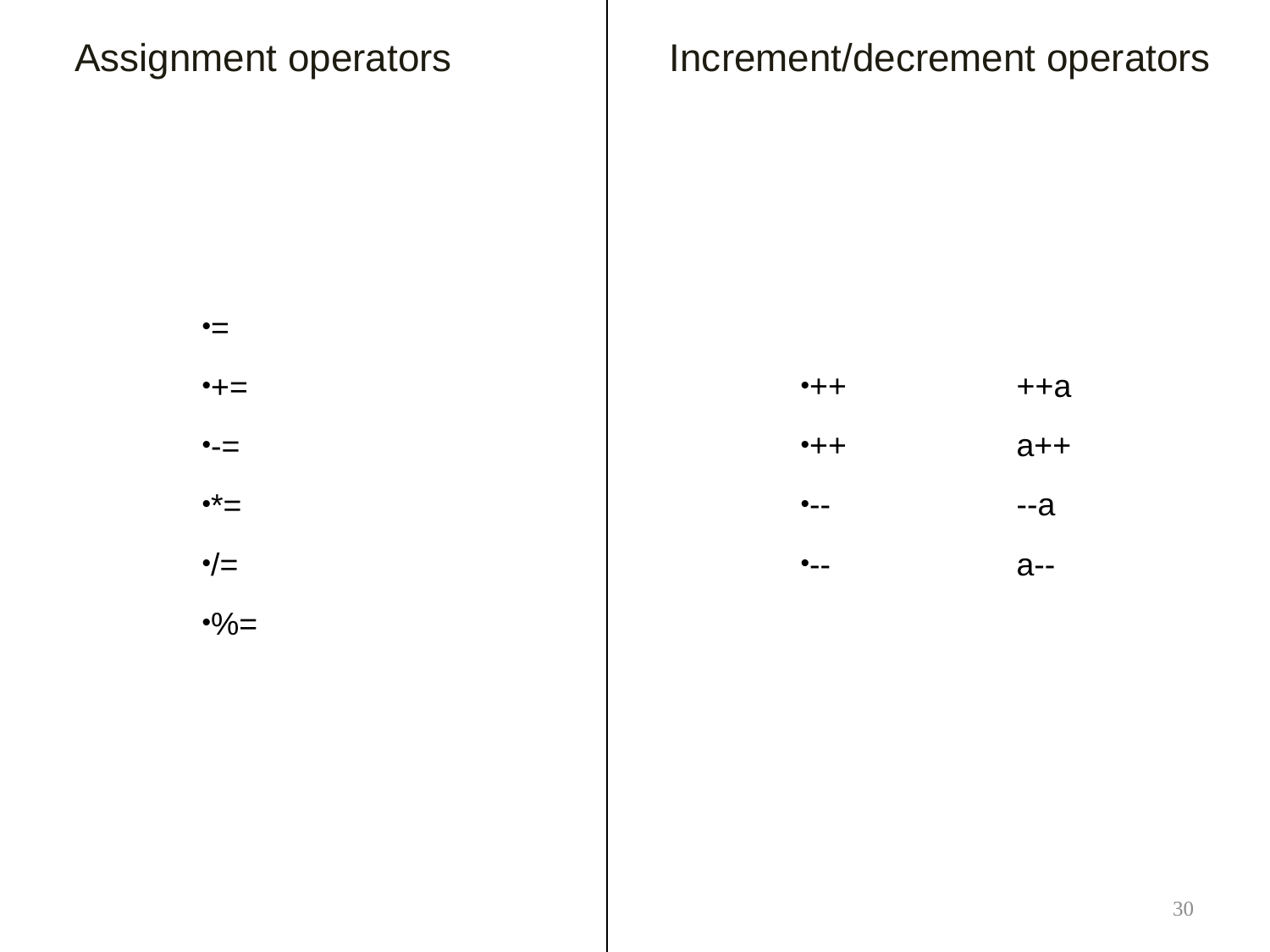

# Assignment operators
Increment/decrement operators
=
+=
-=
*=
/=
%=
++		++a
++		a++
--		--a
--		a--
30